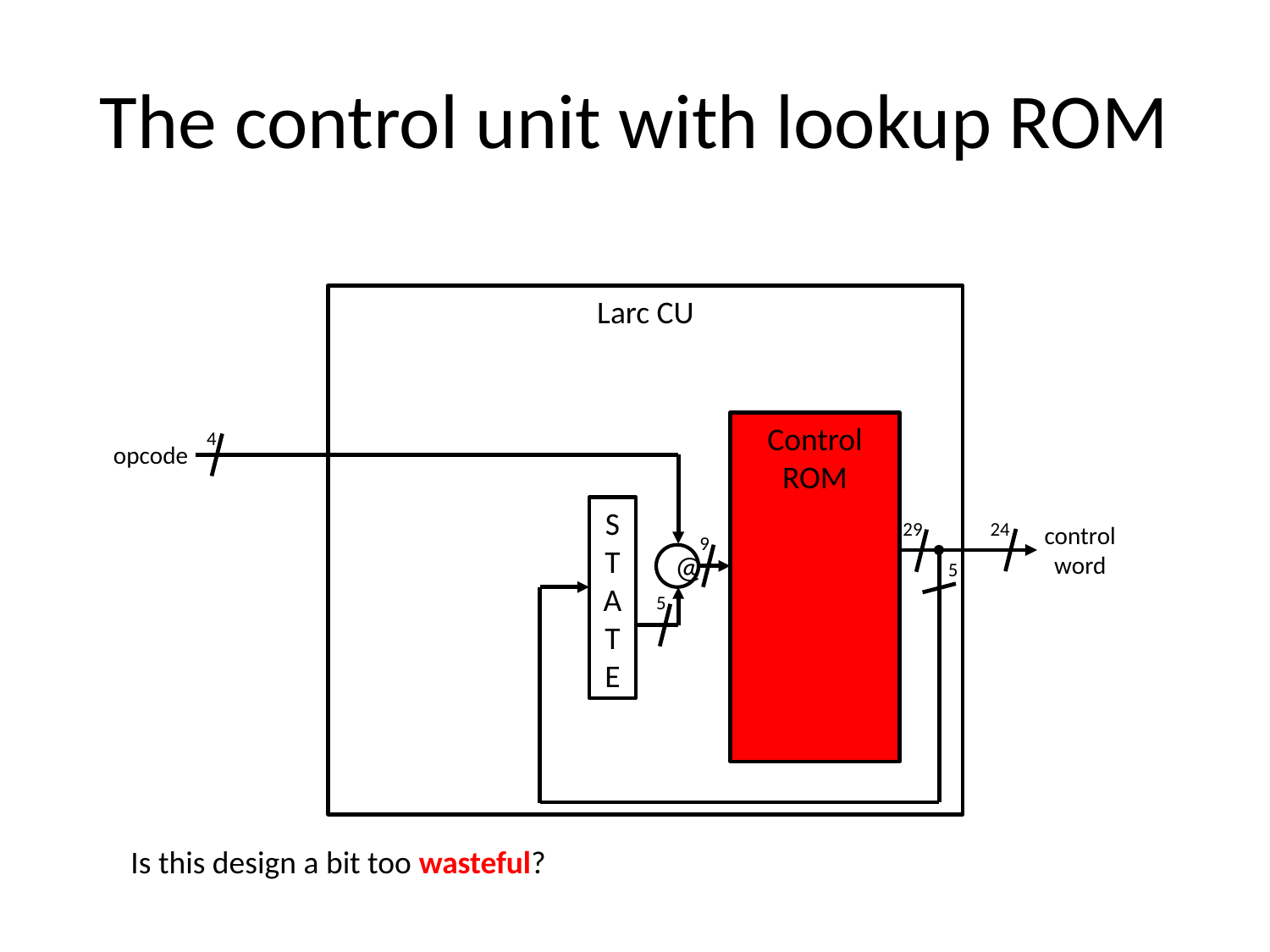

# The control unit with lookup ROM
Larc CU
Control ROM
4
opcode
S
T
A
T
E
29
24
control word
9
@

5
5
Is this design a bit too wasteful?